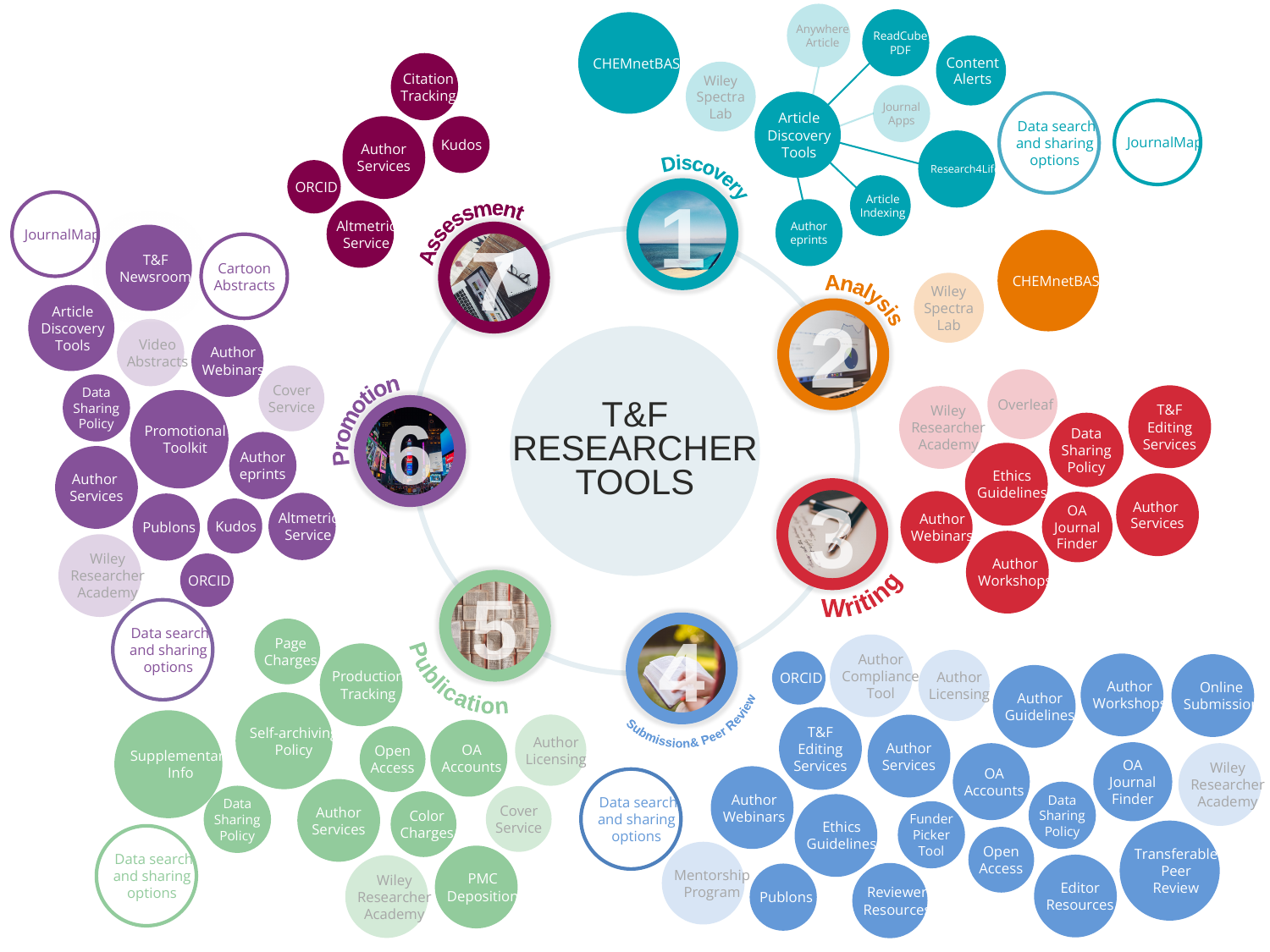

Anywhere
Article
ReadCube
PDF
CHEMnetBASE
Content
Alerts
Citation
Tracking
Wiley
Spectra
Lab
Journal
Apps
Article
Discovery
Tools
 Data search
and sharing
options
JournalMap
Author
Services
Kudos
Research4Life
ORCID
Discovery
1
Article
Indexing
JournalMap
Altmetric
Service
Author
eprints
Assessment
7
T&F
Newsroom

CHEMnetBASE
Cartoon
Abstracts
Wiley
Spectra
Lab
Analysis
2
Article
Discovery
Tools
Video
Abstracts
Author
Webinars
T&F
RESEARCHER
TOOLS
Cover
Service
Overleaf
Data
Sharing
Policy
Promotion
6
T&F
Editing
Services
Wiley
Researcher
Academy
Promotional
Toolkit
Data
Sharing
Policy
Author
eprints
Ethics
Guidelines
Author
Services
Writing
3
Author
Services
Author
Webinars
OA
Journal
Finder
Altmetric
Service
Publons
Kudos
Author
Workshops
Wiley
Researcher
Academy
Publication
5
ORCID
Submission
& Peer Review
4
 Data search
and sharing
options
Page
Charges
Author
Compliance
Tool
Production
Tracking
Author
Licensing
ORCID
Author
Workshops
Online
Submission
Author
Guidelines
Self-archiving
Policy
T&F
Editing
Services
Supplementary
Info
Author
Licensing
Author
Services
OA
Accounts
Open
Access
OA
Journal
Finder
Wiley
Researcher
Academy
OA
Accounts
Author
Webinars
 Data search
and sharing
options
Author
Services
Data
Sharing
Policy
Data
Sharing
Policy
Cover
Service
Color
Charges
Ethics
Guidelines
Funder
Picker
Tool
Transferable
Peer
Review
 Data search
and sharing
options
Open
Access
Mentorship
Program
PMC
Deposition
Editor
Resources
Wiley
Researcher
Academy
Reviewer
Resources
Publons